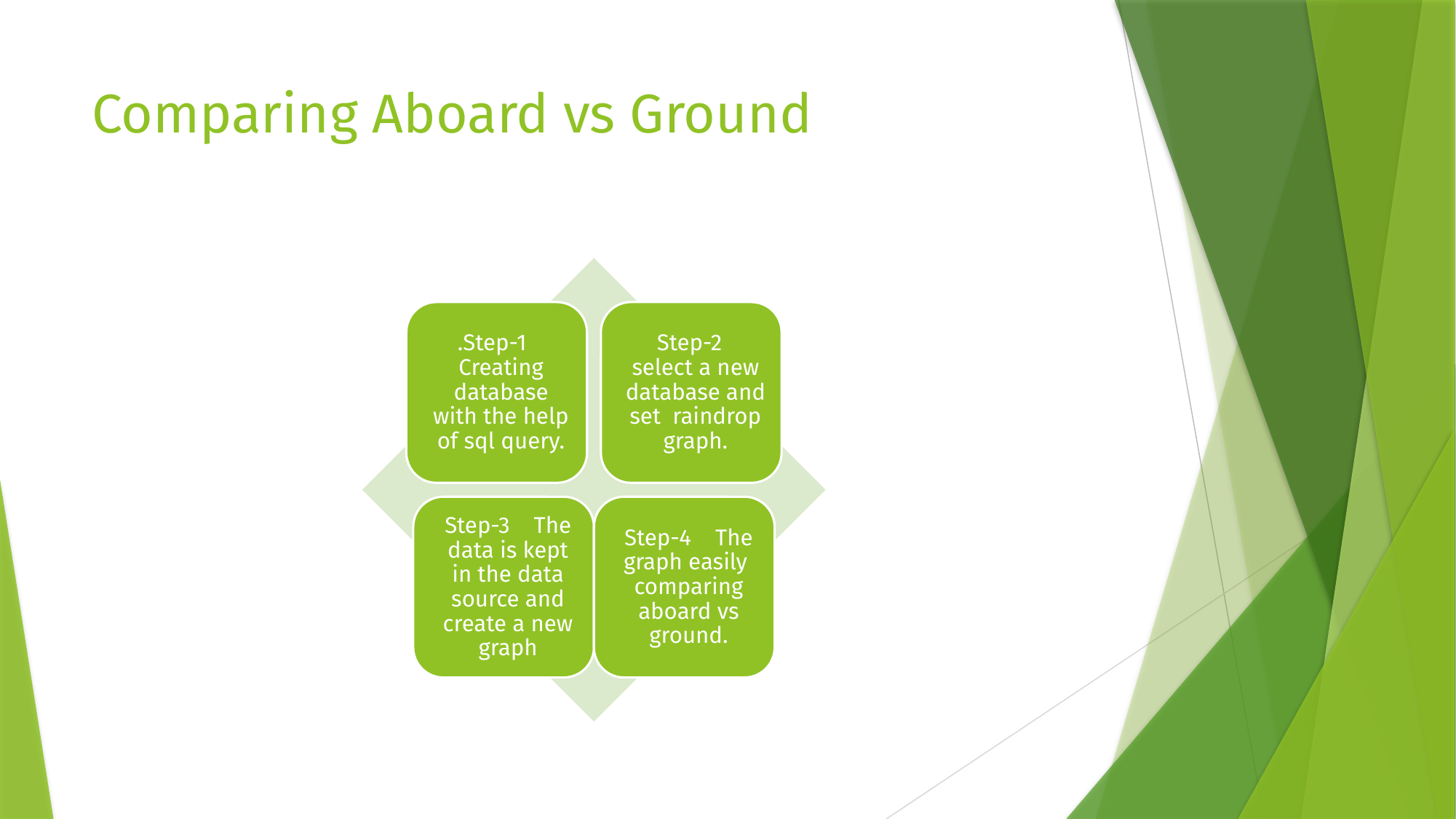

# Comparing Aboard vs Ground
.Step-1    Creating database with the help of sql query.
Step-2   select a new database and set  raindrop graph.
Step-3    The data is kept in the data source and create a new graph
Step-4    The graph easily  comparing aboard vs ground.